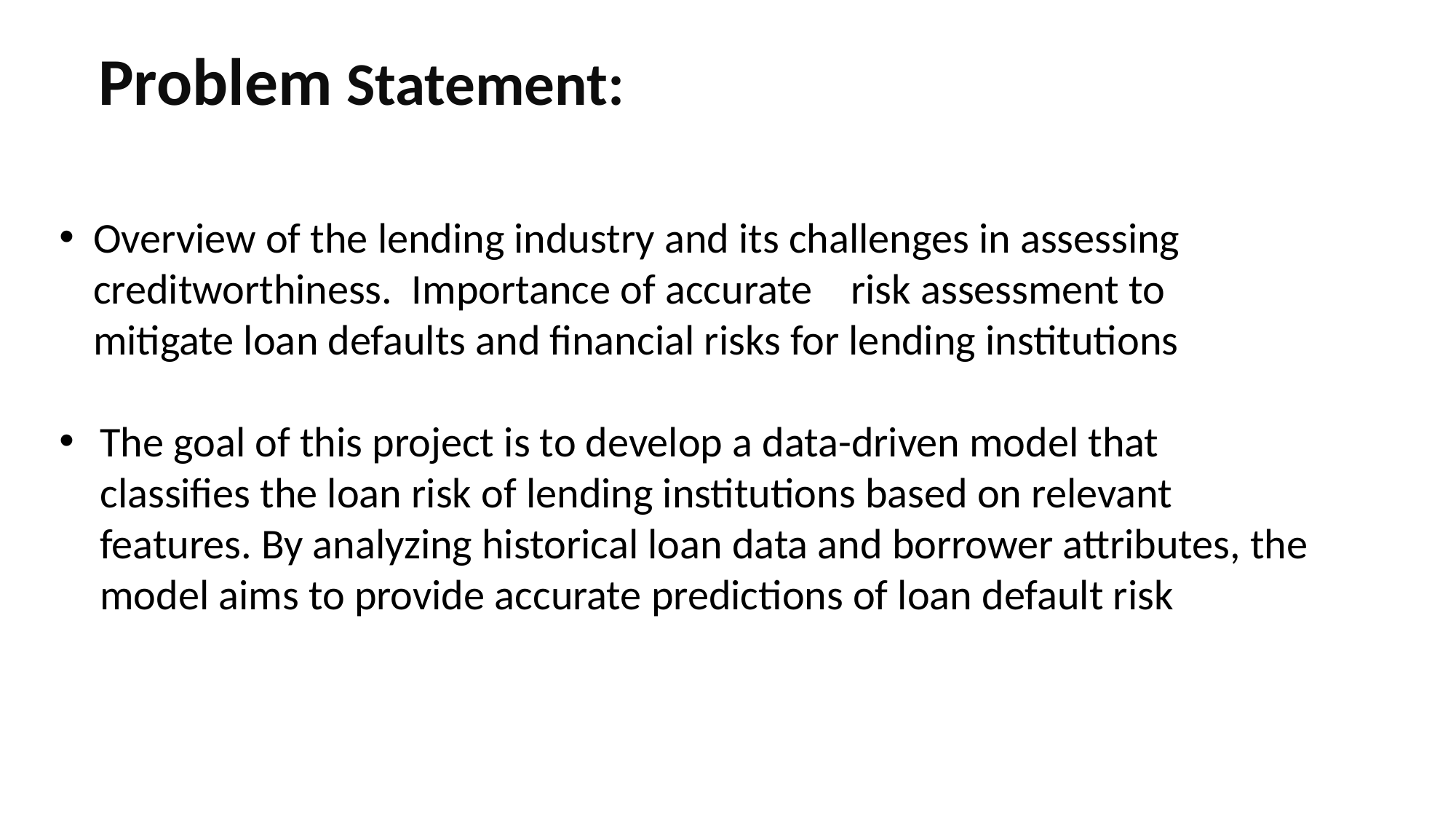

Problem Statement:

Overview of the lending industry and its challenges in assessing creditworthiness.  Importance of accurate    risk assessment to mitigate loan defaults and financial risks for lending institutions

The goal of this project is to develop a data-driven model that classifies the loan risk of lending institutions based on relevant features. By analyzing historical loan data and borrower attributes, the model aims to provide accurate predictions of loan default risk